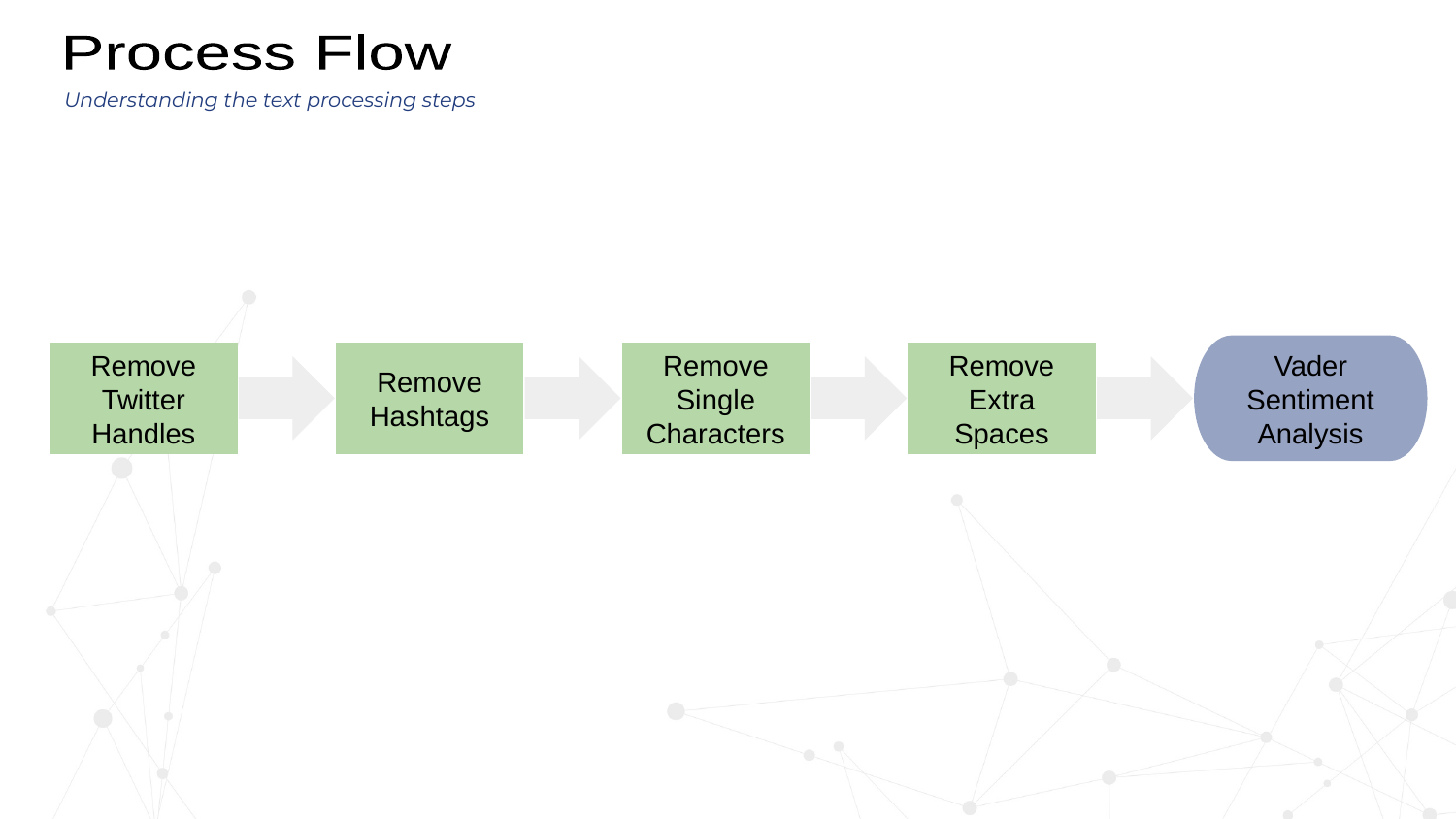

Process Flow
Understanding the text processing steps
Vader Sentiment Analysis
Remove Twitter Handles
Remove Hashtags
Remove Single Characters
Remove Extra Spaces